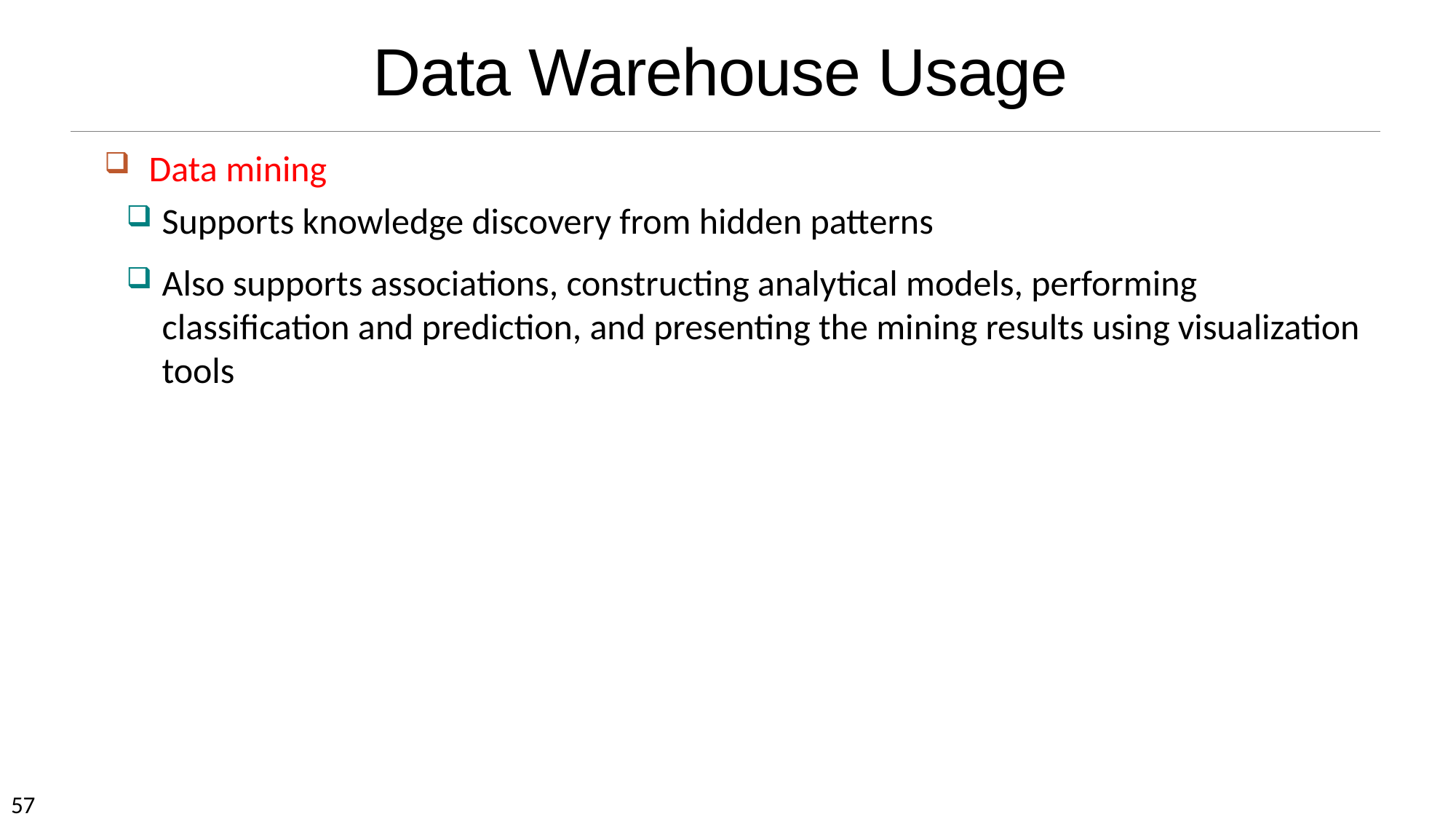

# Data Warehouse Usage
Data mining
Supports knowledge discovery from hidden patterns
Also supports associations, constructing analytical models, performing classification and prediction, and presenting the mining results using visualization tools